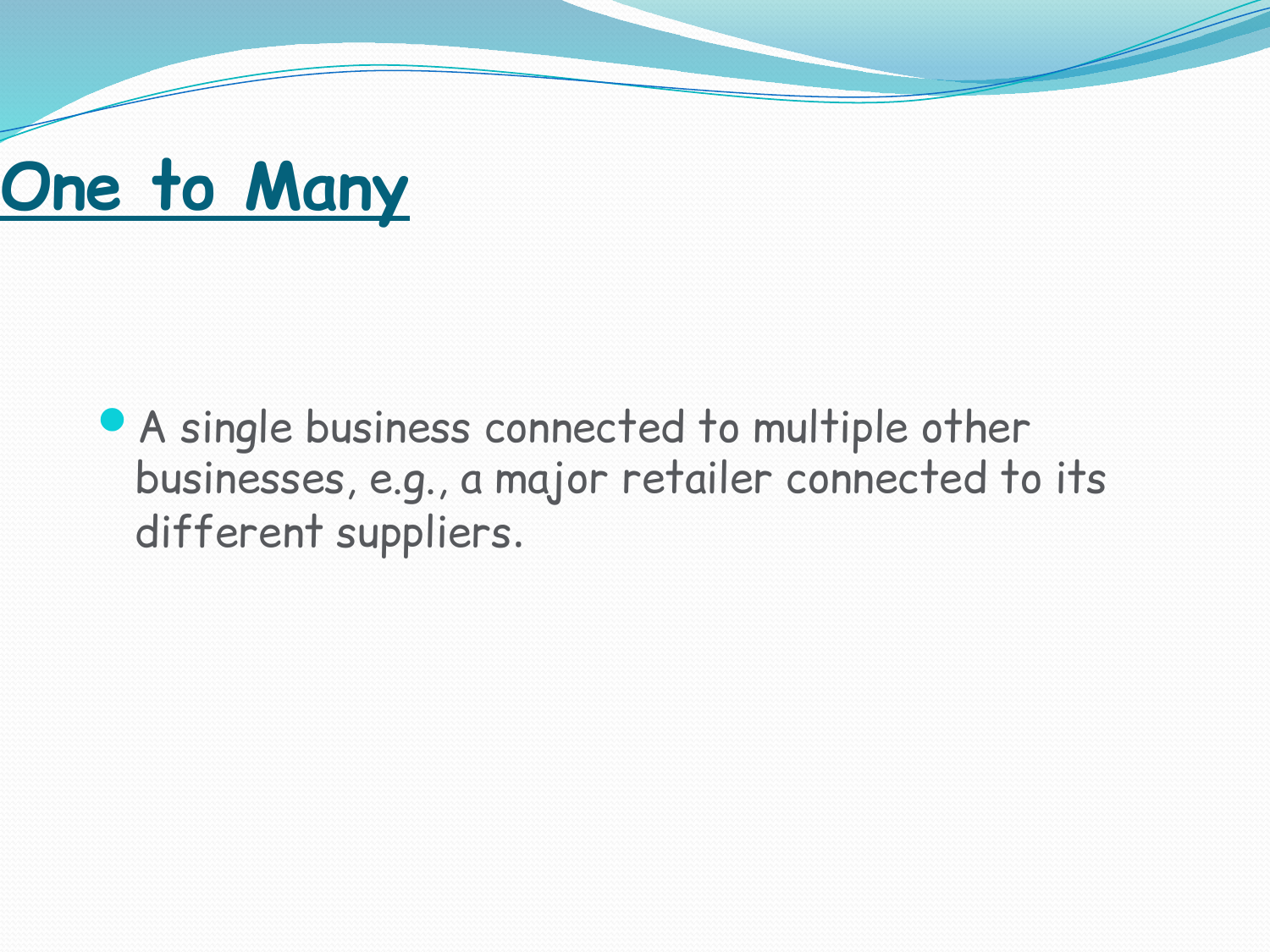

One to Many
A single business connected to multiple other businesses, e.g., a major retailer connected to its different suppliers.